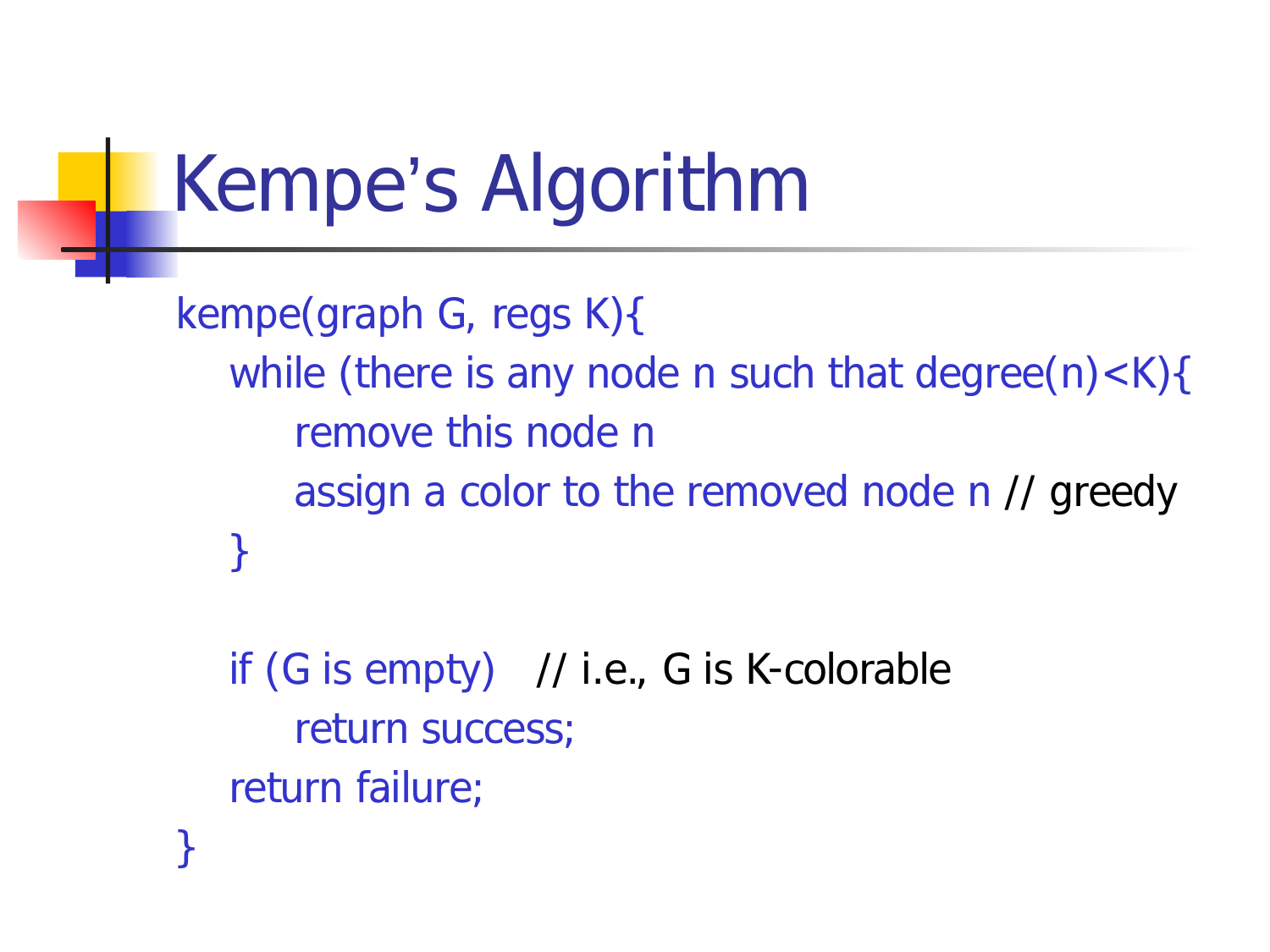

# Kempe’s Algorithm
kempe(graph G, regs K){
    while (there is any node n such that degree(n)<K){
         remove this node n
         assign a color to the removed node n // greedy
    }

    if (G is empty)   // i.e., G is K-colorable
         return success;
    return failure;
}